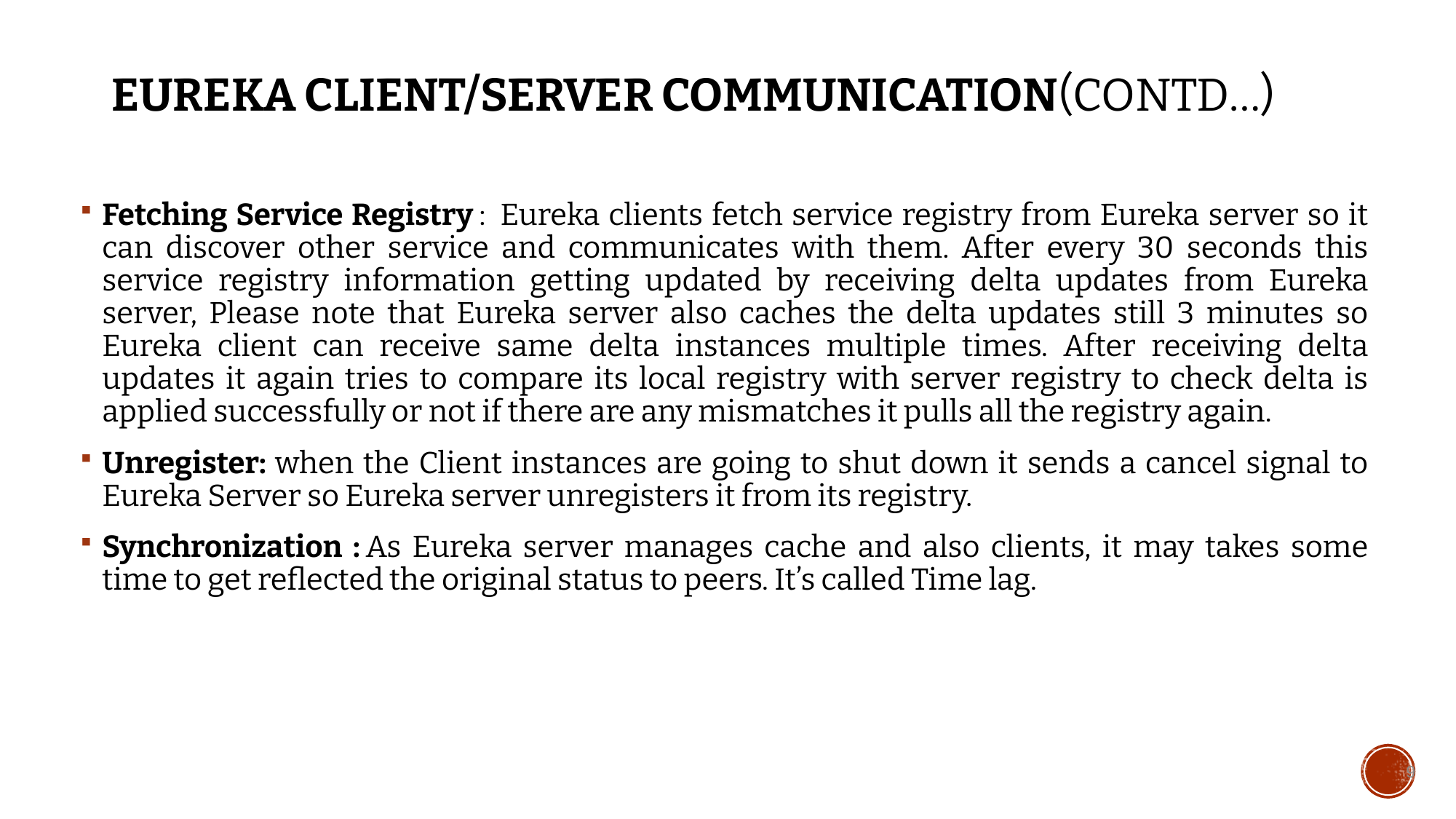

# Eureka Client/Server Communication(Contd…)
Fetching Service Registry :  Eureka clients fetch service registry from Eureka server so it can discover other service and communicates with them. After every 30 seconds this service registry information getting updated by receiving delta updates from Eureka server, Please note that Eureka server also caches the delta updates still 3 minutes so Eureka client can receive same delta instances multiple times. After receiving delta updates it again tries to compare its local registry with server registry to check delta is applied successfully or not if there are any mismatches it pulls all the registry again.
Unregister: when the Client instances are going to shut down it sends a cancel signal to Eureka Server so Eureka server unregisters it from its registry.
Synchronization : As Eureka server manages cache and also clients, it may takes some time to get reflected the original status to peers. It’s called Time lag.
9